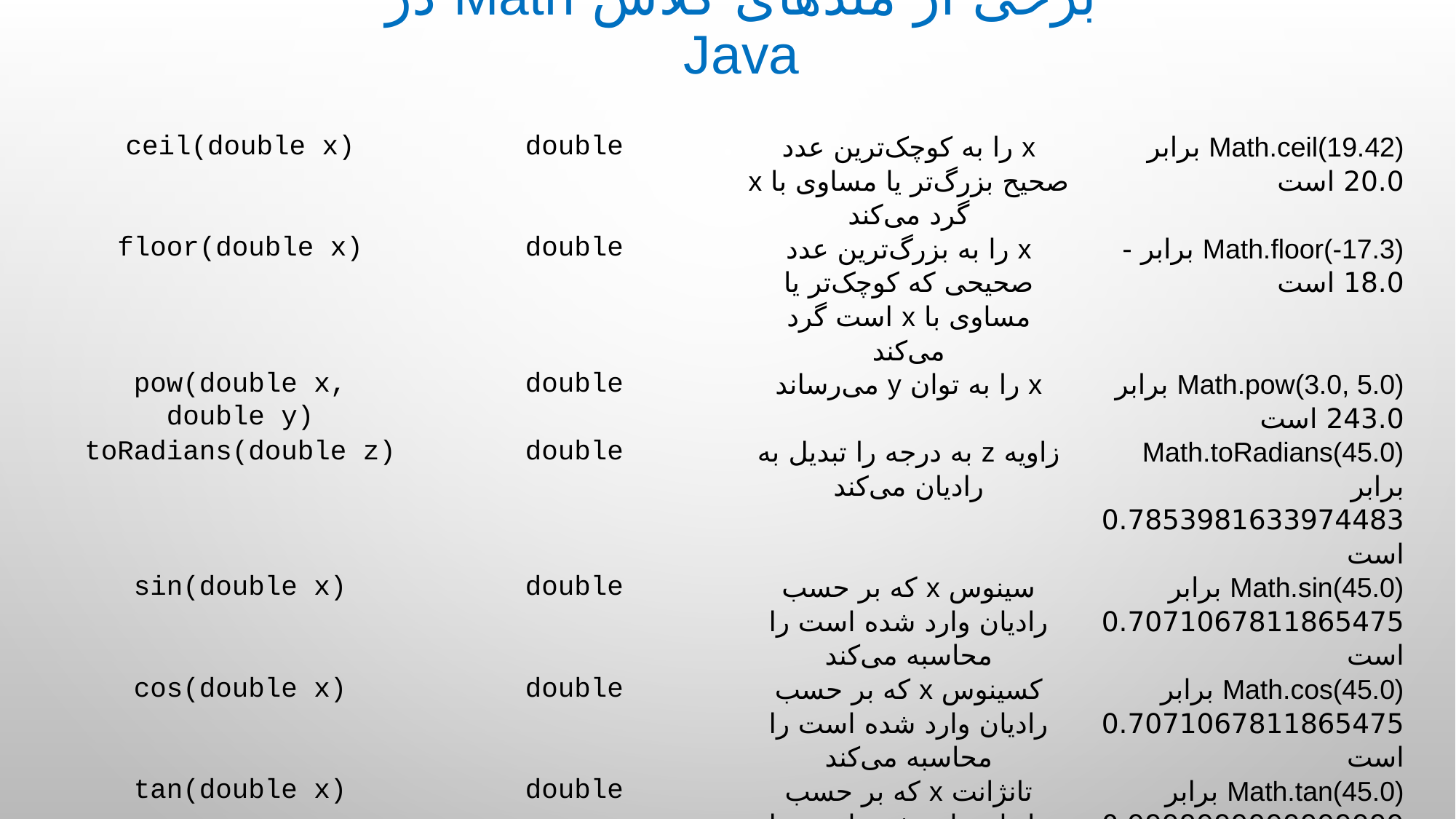

برخی از متدهای کلاس Math در Java
| ceil(double x) | double | x را به کوچک‌ترین عدد صحیح بزرگ‌تر یا مساوی با x گرد می‌کند | Math.ceil(19.42) برابر 20.0 است |
| --- | --- | --- | --- |
| floor(double x) | double | x را به بزرگ‌ترین عدد صحیحی که کوچک‌تر یا مساوی با x است گرد می‌کند | Math.floor(-17.3) برابر -18.0 است |
| pow(double x, double y) | double | x را به توان y می‌رساند | Math.pow(3.0, 5.0) برابر 243.0 است |
| toRadians(double z) | double | زاویه z به درجه را تبدیل به رادیان می‌کند | Math.toRadians(45.0) برابر 0.7853981633974483 است |
| sin(double x) | double | سینوس x که بر حسب رادیان وارد شده است را محاسبه می‌کند | Math.sin(45.0) برابر 0.7071067811865475 است |
| cos(double x) | double | کسینوس x که بر حسب رادیان وارد شده است را محاسبه می‌کند | Math.cos(45.0) برابر 0.7071067811865475 است |
| tan(double x) | double | تانژانت x که بر حسب رادیان وارد شده است را محاسبه می‌کند | Math.tan(45.0) برابر 0.9999999999999999 است |
| abs(double x) | double | قدرمطلق x را بر می‌گرداند | Math.abs(-4.65) مقدار 4.65 را برمی گرداند. |
| abs(int a) | int | قدرمطلق a را بر می‌گرداند | Math.abs(-465) مقدار 465 را برمی گرداند. |